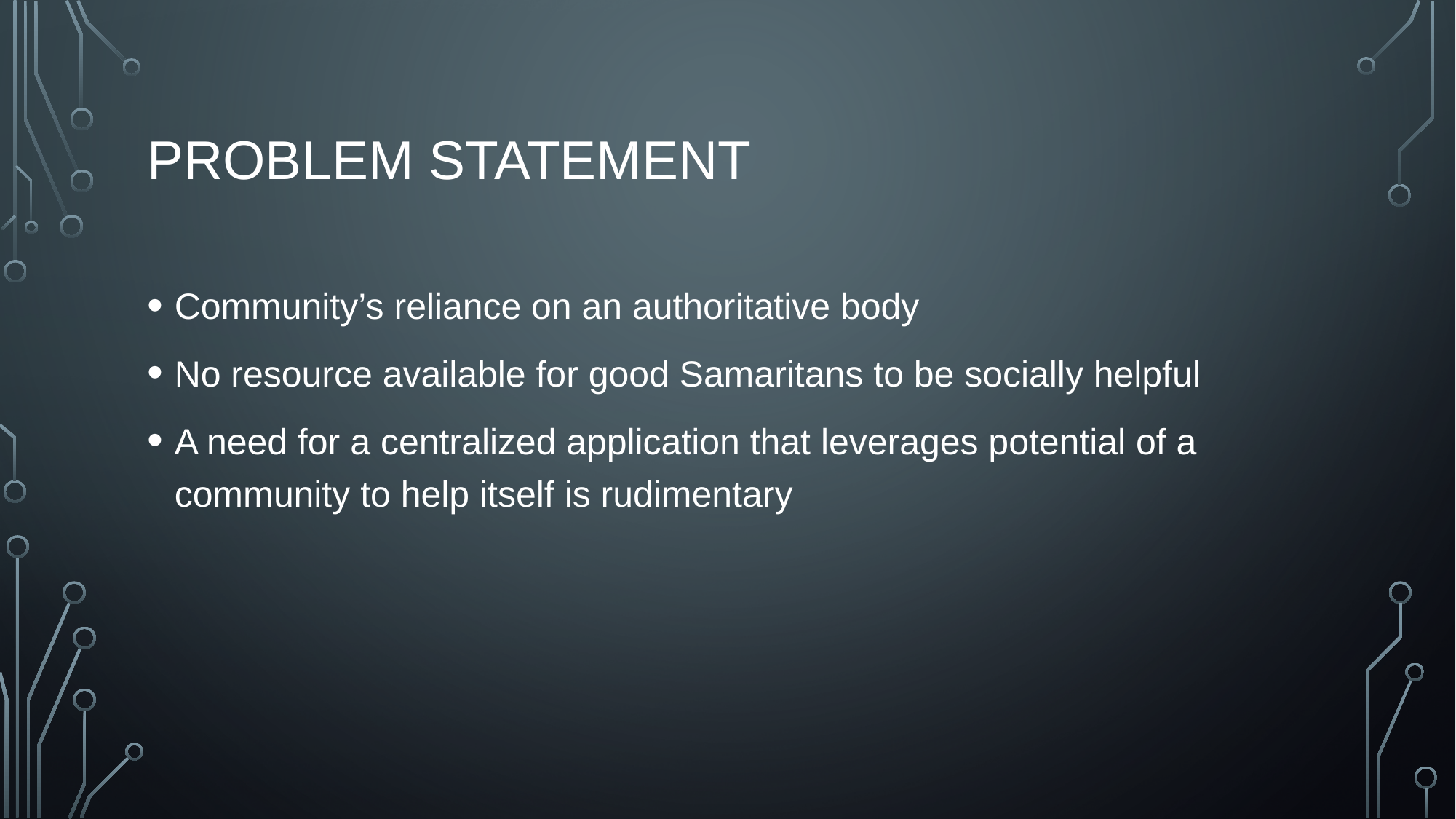

# Problem statement
Community’s reliance on an authoritative body
No resource available for good Samaritans to be socially helpful
A need for a centralized application that leverages potential of a community to help itself is rudimentary